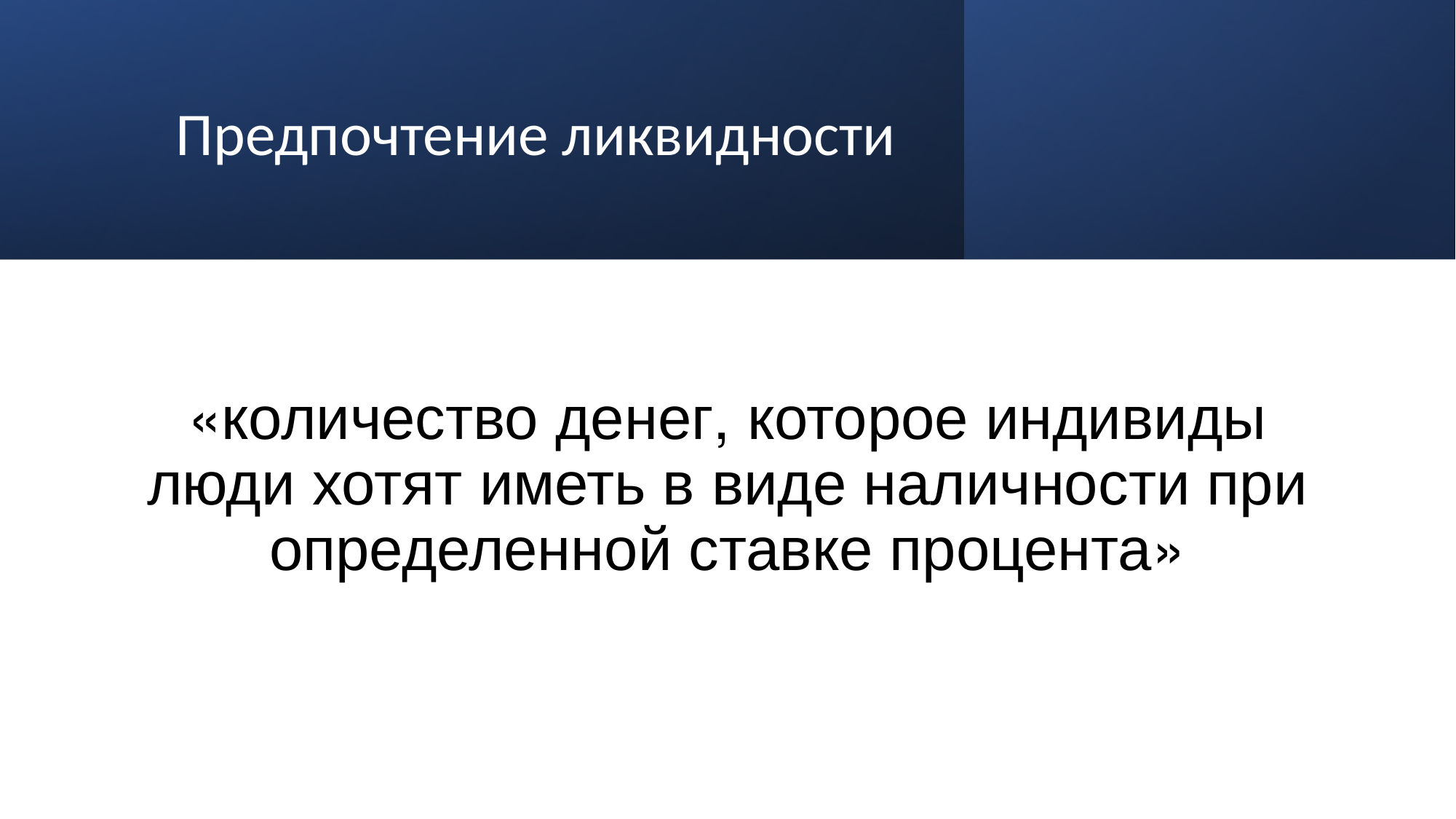

# Предпочтение ликвидности
«количество денег, которое индивиды люди хотят иметь в виде наличности при определенной ставке процента»